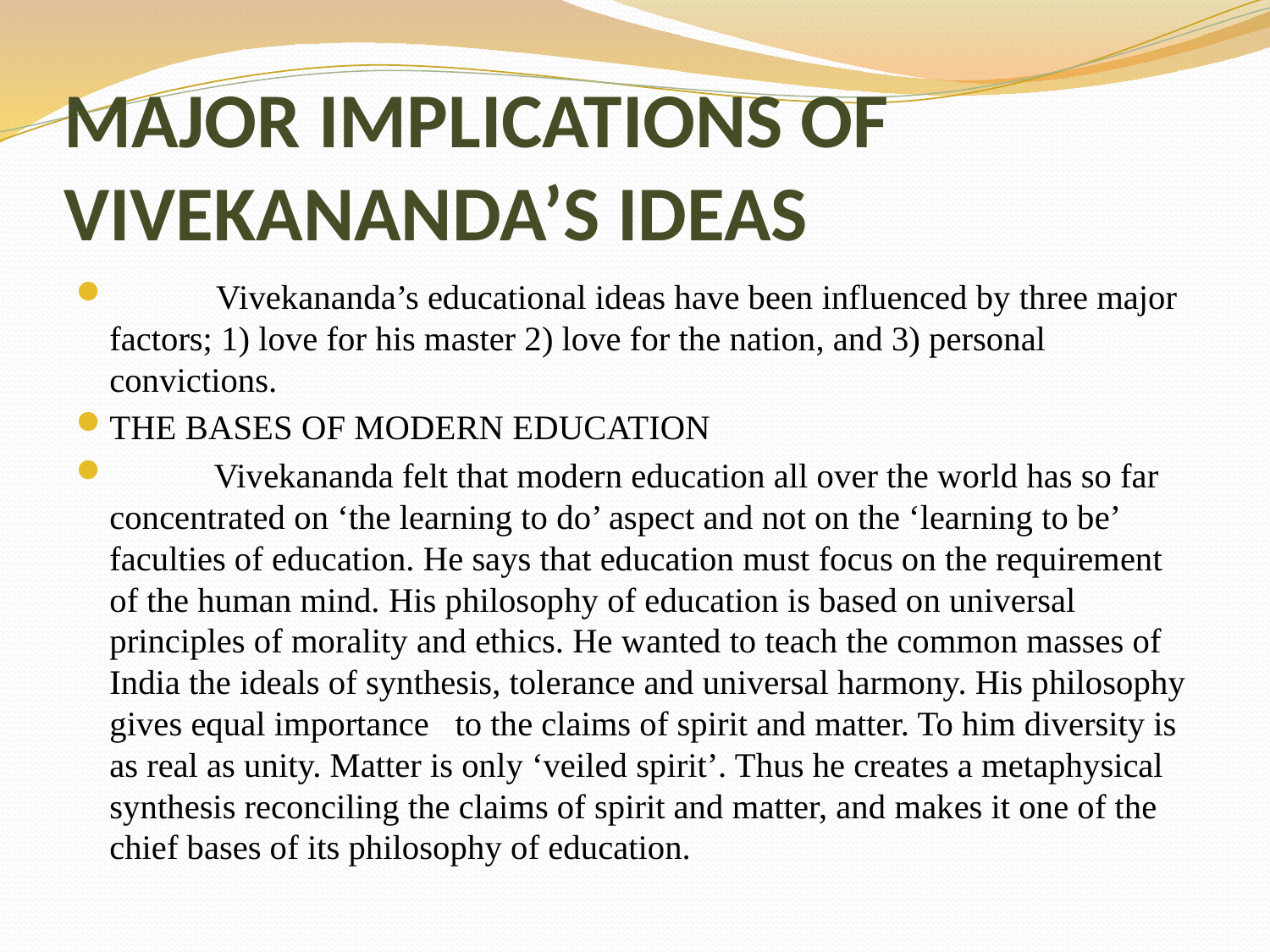

# MAJOR IMPLICATIONS OF VIVEKANANDA’S IDEAS
            Vivekananda’s educational ideas have been influenced by three major factors; 1) love for his master 2) love for the nation, and 3) personal convictions.
THE BASES OF MODERN EDUCATION
            Vivekananda felt that modern education all over the world has so far concentrated on ‘the learning to do’ aspect and not on the ‘learning to be’ faculties of education. He says that education must focus on the requirement of the human mind. His philosophy of education is based on universal principles of morality and ethics. He wanted to teach the common masses of India the ideals of synthesis, tolerance and universal harmony. His philosophy gives equal importance   to the claims of spirit and matter. To him diversity is as real as unity. Matter is only ‘veiled spirit’. Thus he creates a metaphysical synthesis reconciling the claims of spirit and matter, and makes it one of the chief bases of its philosophy of education.